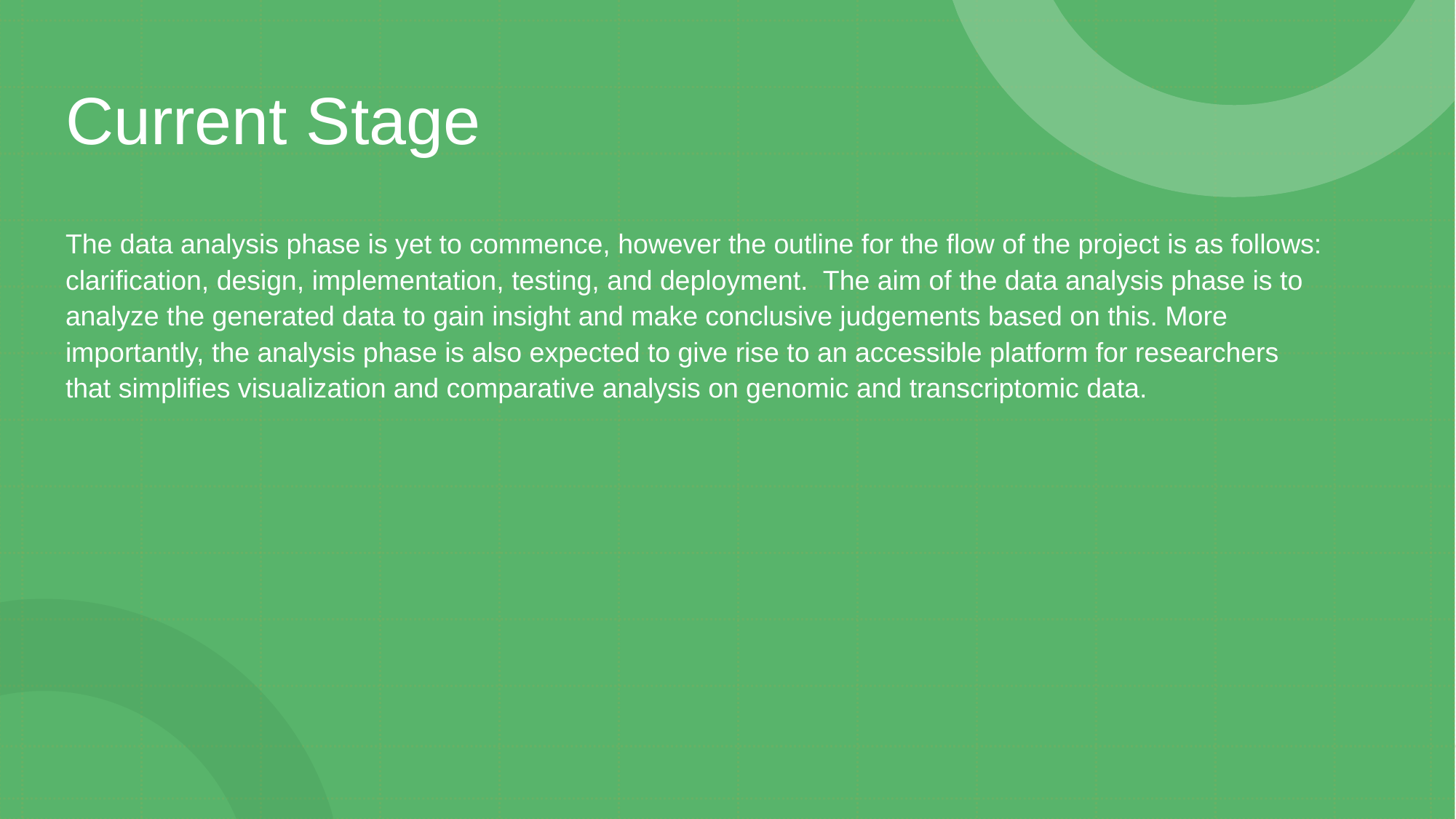

# Current Stage
The data analysis phase is yet to commence, however the outline for the flow of the project is as follows: clarification, design, implementation, testing, and deployment.  The aim of the data analysis phase is to analyze the generated data to gain insight and make conclusive judgements based on this. More importantly, the analysis phase is also expected to give rise to an accessible platform for researchers that simplifies visualization and comparative analysis on genomic and transcriptomic data.